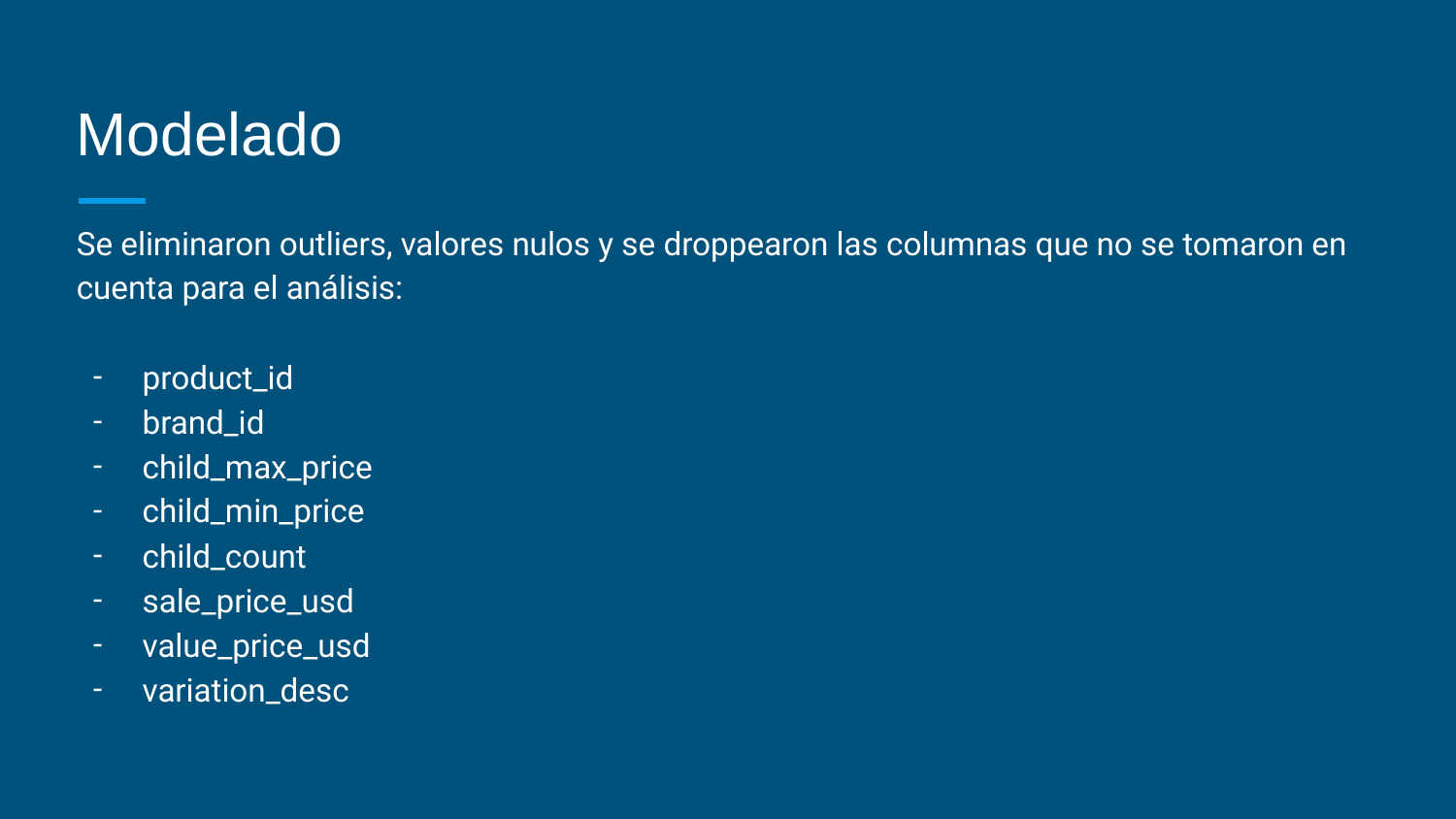

# Modelado
Se eliminaron outliers, valores nulos y se droppearon las columnas que no se tomaron en cuenta para el análisis:

product_id
brand_id
child_max_price
child_min_price
child_count
sale_price_usd
value_price_usd
variation_desc